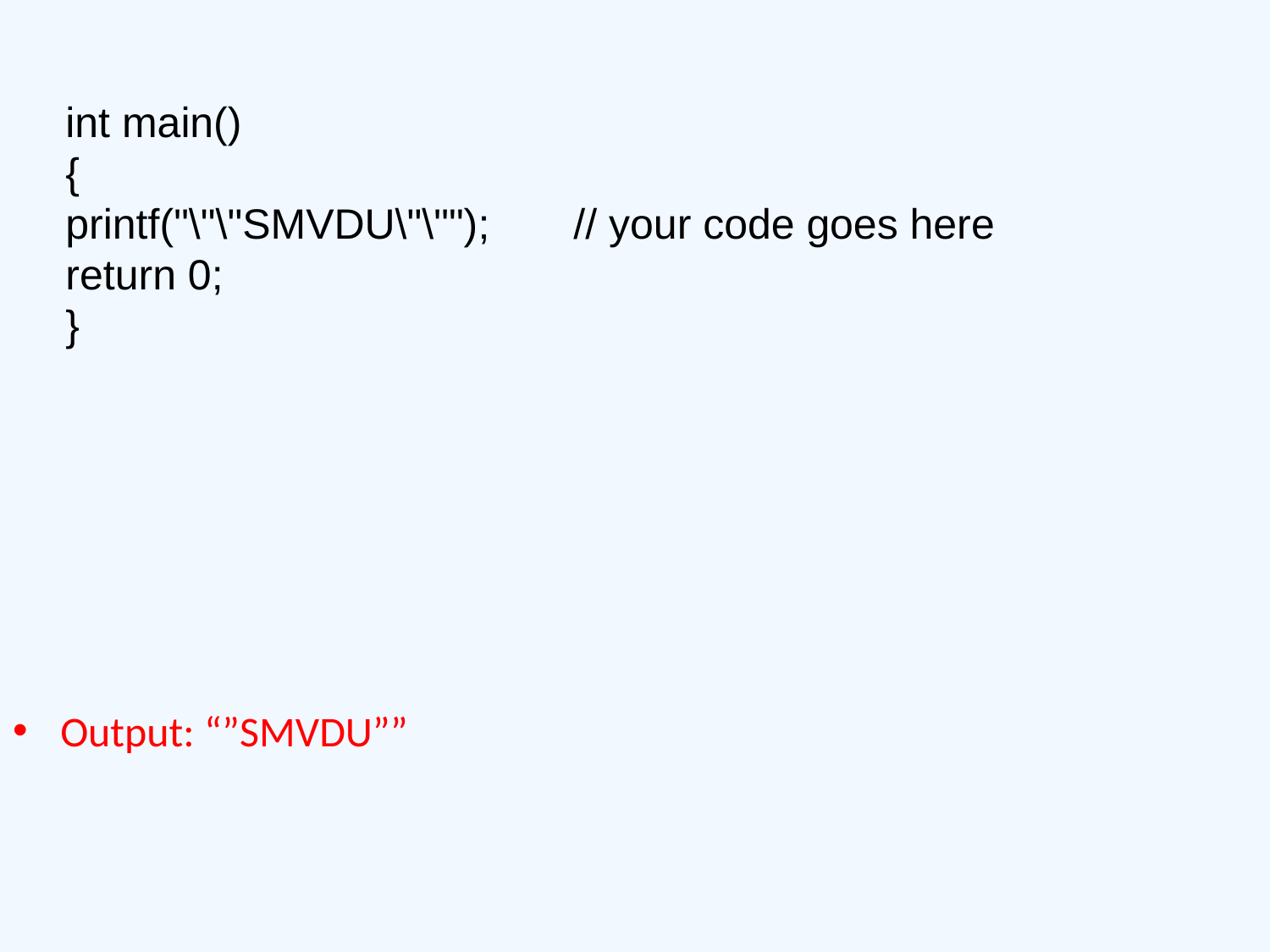

# int main() { printf("\"\"SMVDU\"\"");	// your code goes here return 0; }
Output: “”SMVDU””